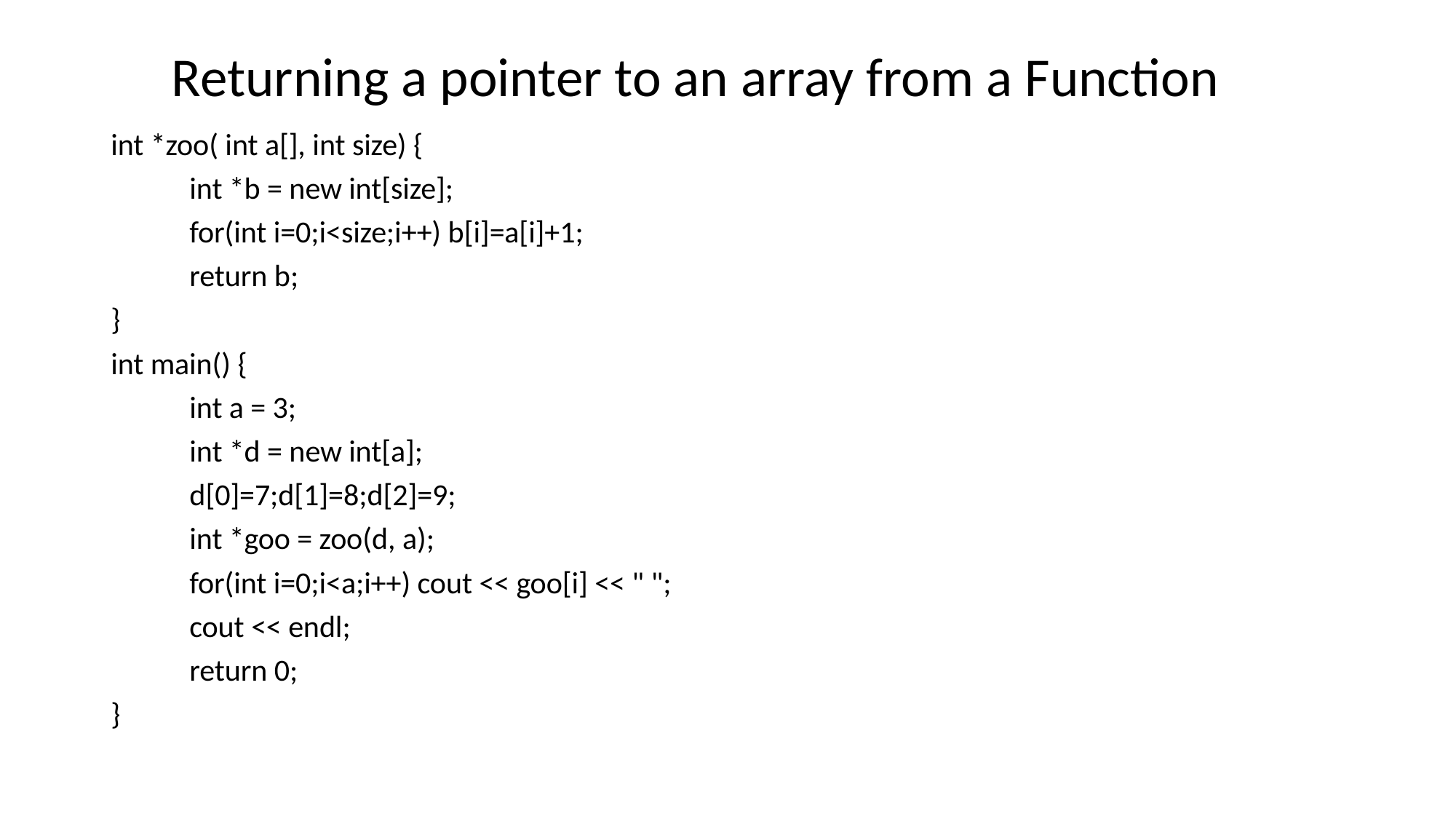

# Returning a pointer to an array from a Function
int *zoo( int a[], int size) {
	int *b = new int[size];
	for(int i=0;i<size;i++) b[i]=a[i]+1;
	return b;
}
int main() {
	int a = 3;
	int *d = new int[a];
	d[0]=7;d[1]=8;d[2]=9;
	int *goo = zoo(d, a);
	for(int i=0;i<a;i++) cout << goo[i] << " ";
	cout << endl;
	return 0;
}